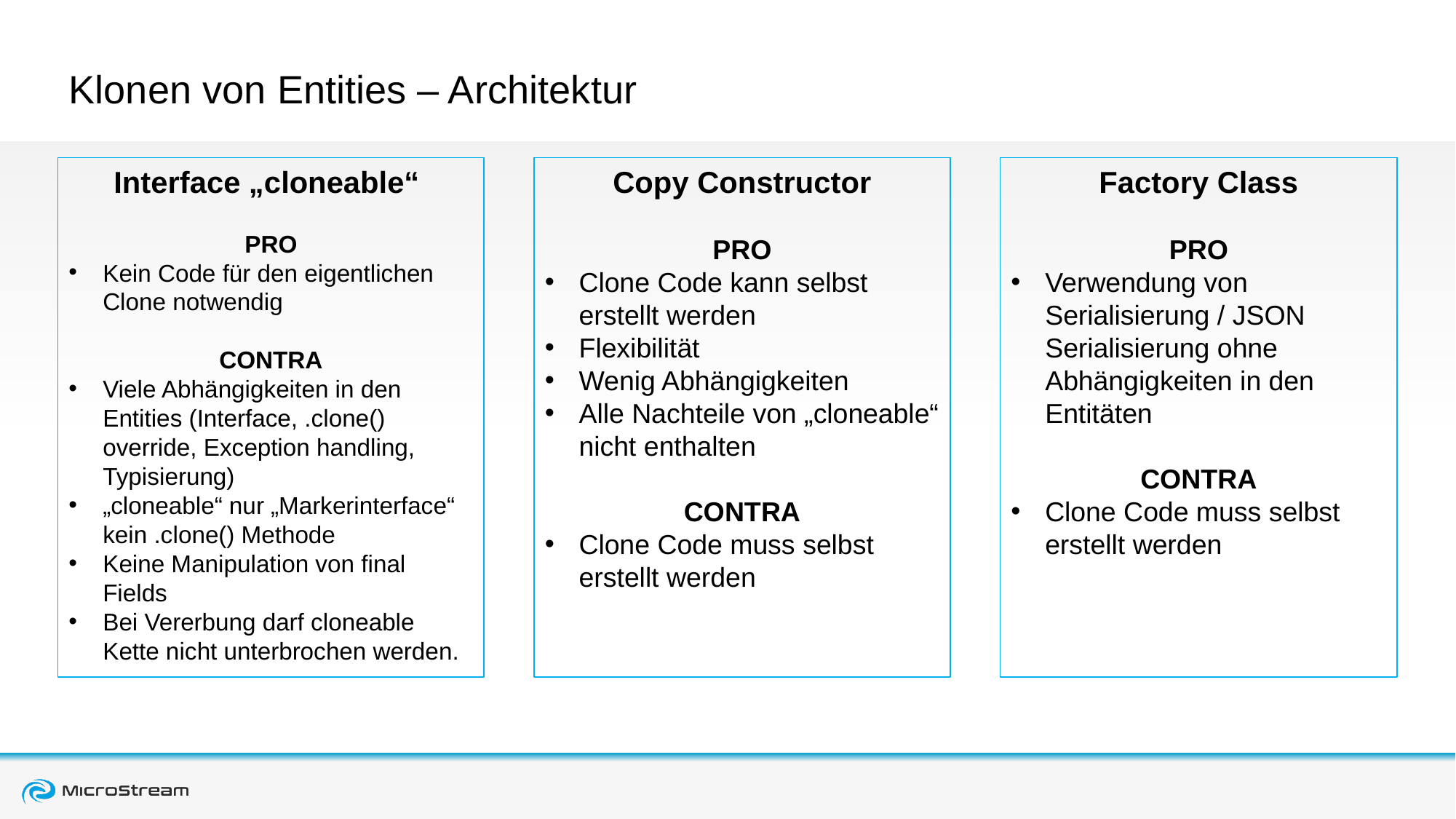

# Klonen von Entities – Architektur
Copy Constructor

PRO
Clone Code kann selbst erstellt werden
Flexibilität
Wenig Abhängigkeiten
Alle Nachteile von „cloneable“ nicht enthalten

CONTRA
Clone Code muss selbst erstellt werden

Factory Class

PRO
Verwendung von Serialisierung / JSON Serialisierung ohne Abhängigkeiten in den Entitäten

CONTRA
Clone Code muss selbst erstellt werden

Interface „cloneable“

PRO
Kein Code für den eigentlichen Clone notwendig

CONTRA
Viele Abhängigkeiten in den Entities (Interface, .clone() override, Exception handling, Typisierung)
„cloneable“ nur „Markerinterface“ kein .clone() Methode
Keine Manipulation von final Fields
Bei Vererbung darf cloneable Kette nicht unterbrochen werden.